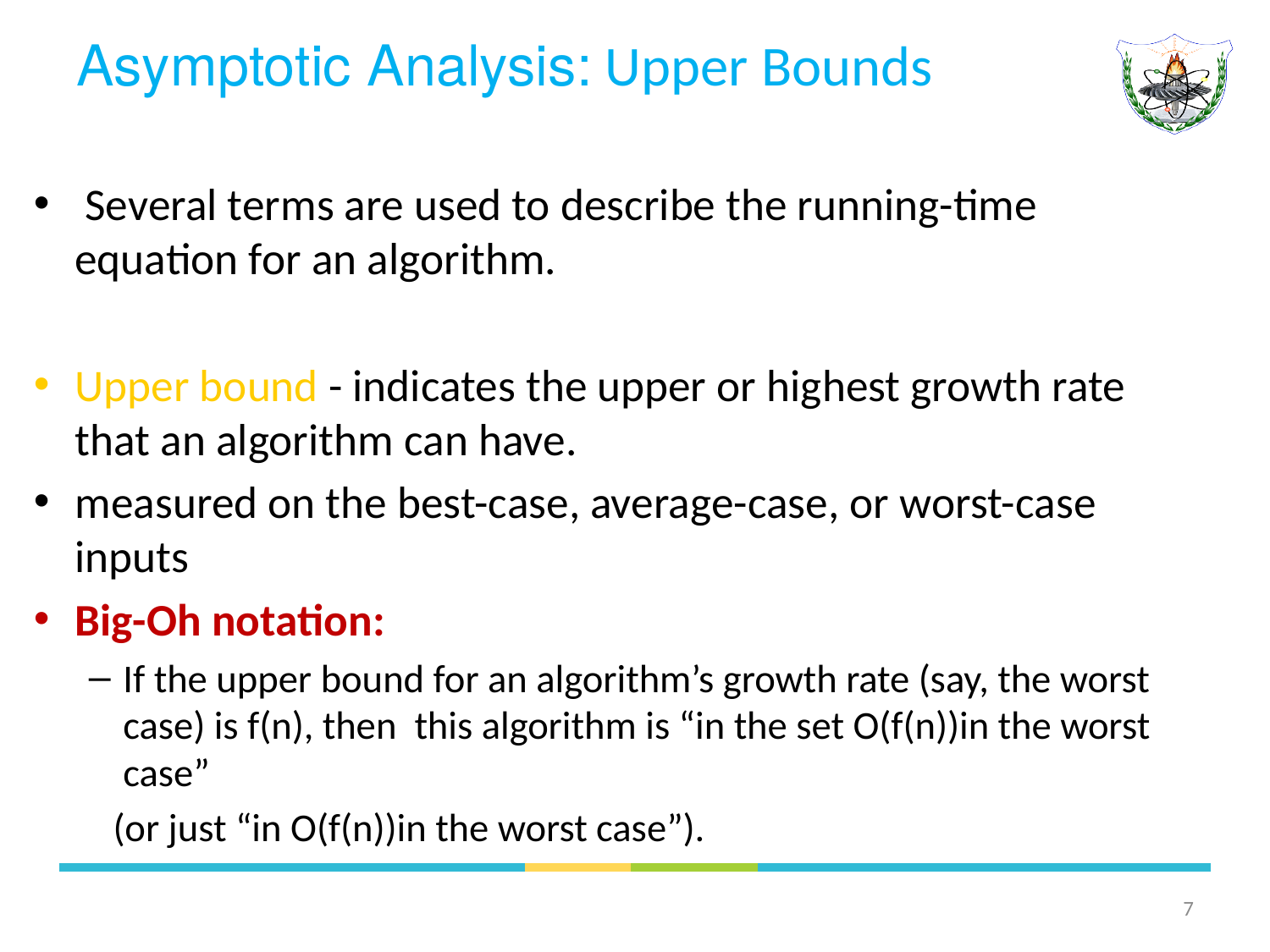

# Asymptotic Analysis: Upper Bounds
 Several terms are used to describe the running-time equation for an algorithm.

Upper bound - indicates the upper or highest growth rate that an algorithm can have.
measured on the best-case, average-case, or worst-case inputs
Big-Oh notation:
If the upper bound for an algorithm’s growth rate (say, the worst case) is f(n), then  this algorithm is “in the set O(f(n))in the worst case”
 (or just “in O(f(n))in the worst case”).

7